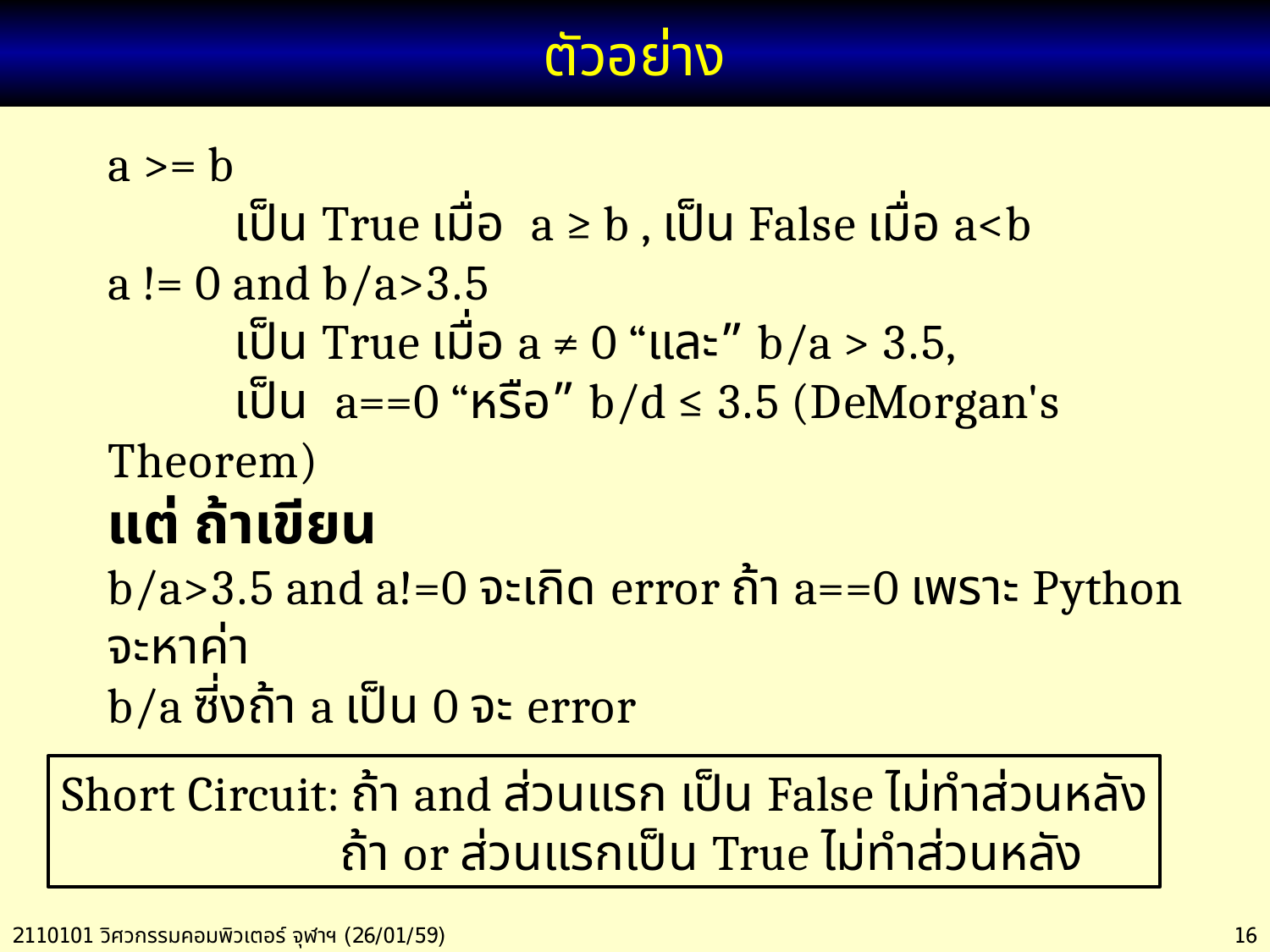

# ตัวอย่าง
a >= b
	เป็น True เมื่อ  a ≥ b , เป็น False เมื่อ a<b
a != 0 and b/a>3.5
	เป็น True เมื่อ a ≠ 0 “และ” b/a > 3.5,
	เป็น  a==0 “หรือ” b/d ≤ 3.5 (DeMorgan's Theorem)
แต่ ถ้าเขียน
b/a>3.5 and a!=0 จะเกิด error ถ้า a==0 เพราะ Python จะหาค่า
b/a ซี่งถ้า a เป็น 0 จะ error
Short Circuit: ถ้า and ส่วนแรก เป็น False ไม่ทำส่วนหลัง
		  ถ้า or ส่วนแรกเป็น True ไม่ทำส่วนหลัง